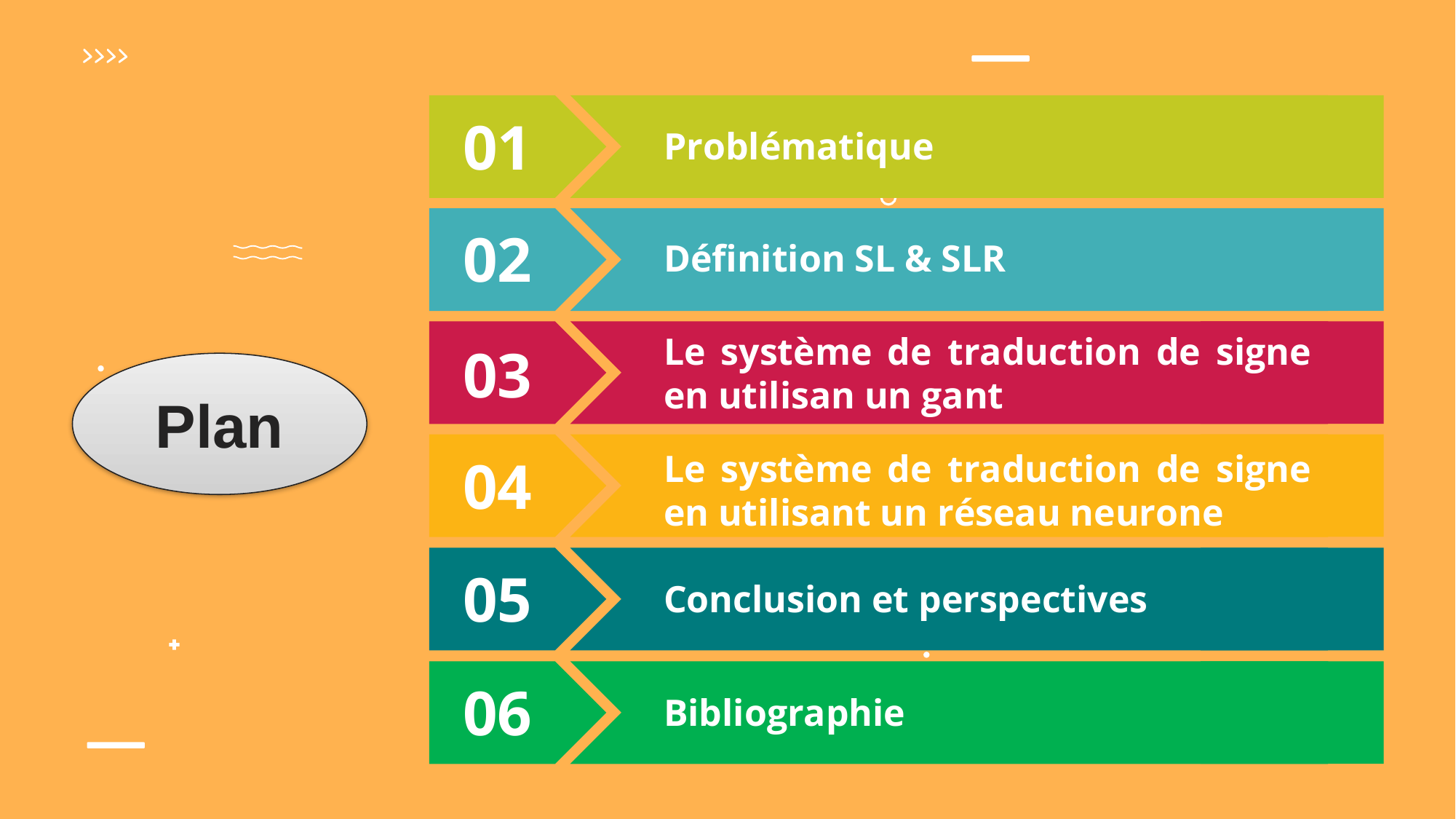

01
Problématique

02
Définition SL & SLR

Le système de traduction de signe en utilisan un gant
03
Plan

Le système de traduction de signe en utilisant un réseau neurone
04

05
Conclusion et perspectives

06
Bibliographie